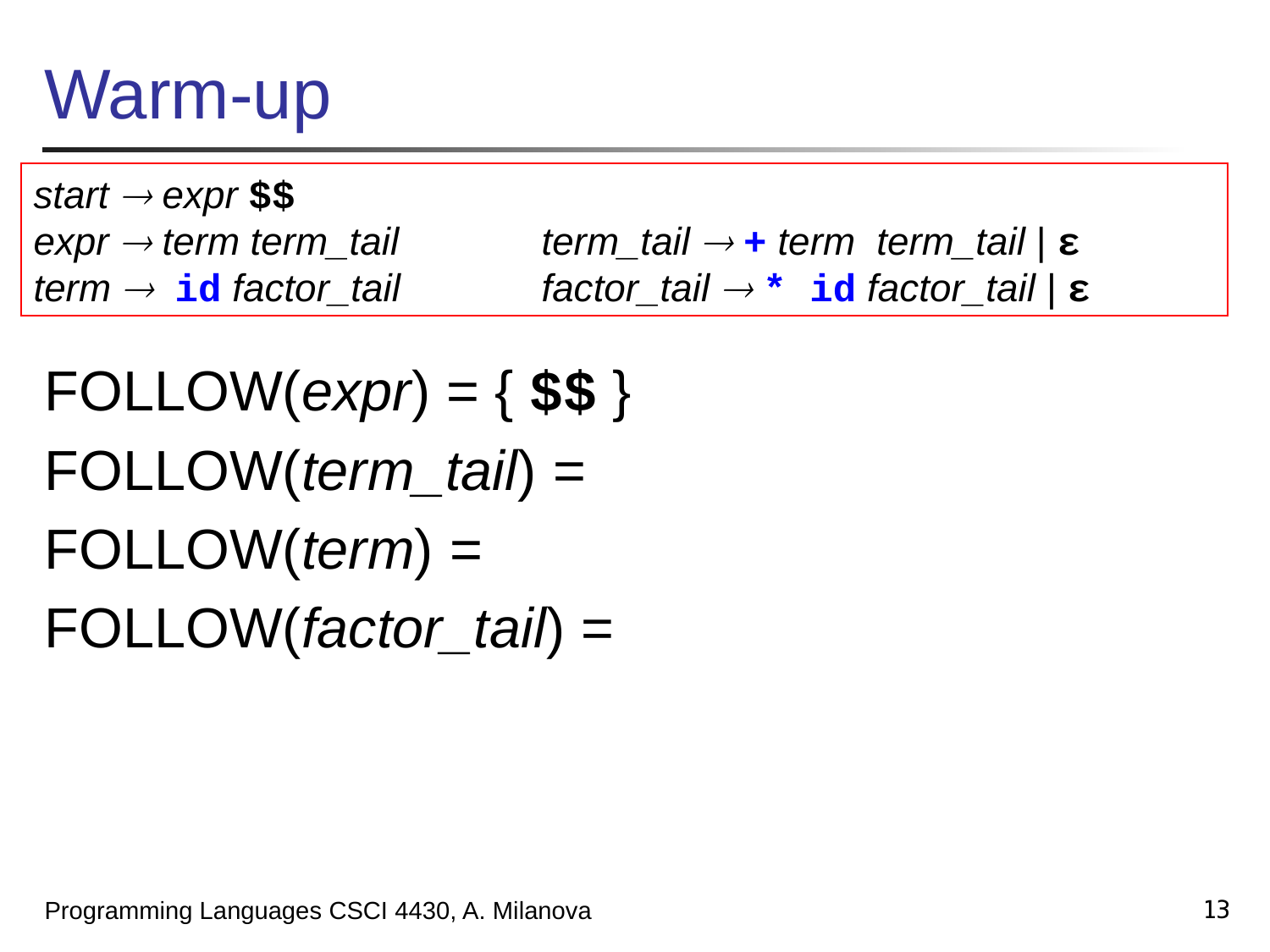

# Warm-up
start → expr $$
expr → term term_tail		term_tail → + term  term_tail | ε
term →  id factor_tail		factor_tail → * id factor_tail | ε

FOLLOW(expr) = { $$ }
FOLLOW(term_tail) =
FOLLOW(term) =
FOLLOW(factor_tail) =

13
Programming Languages CSCI 4430, A. Milanova